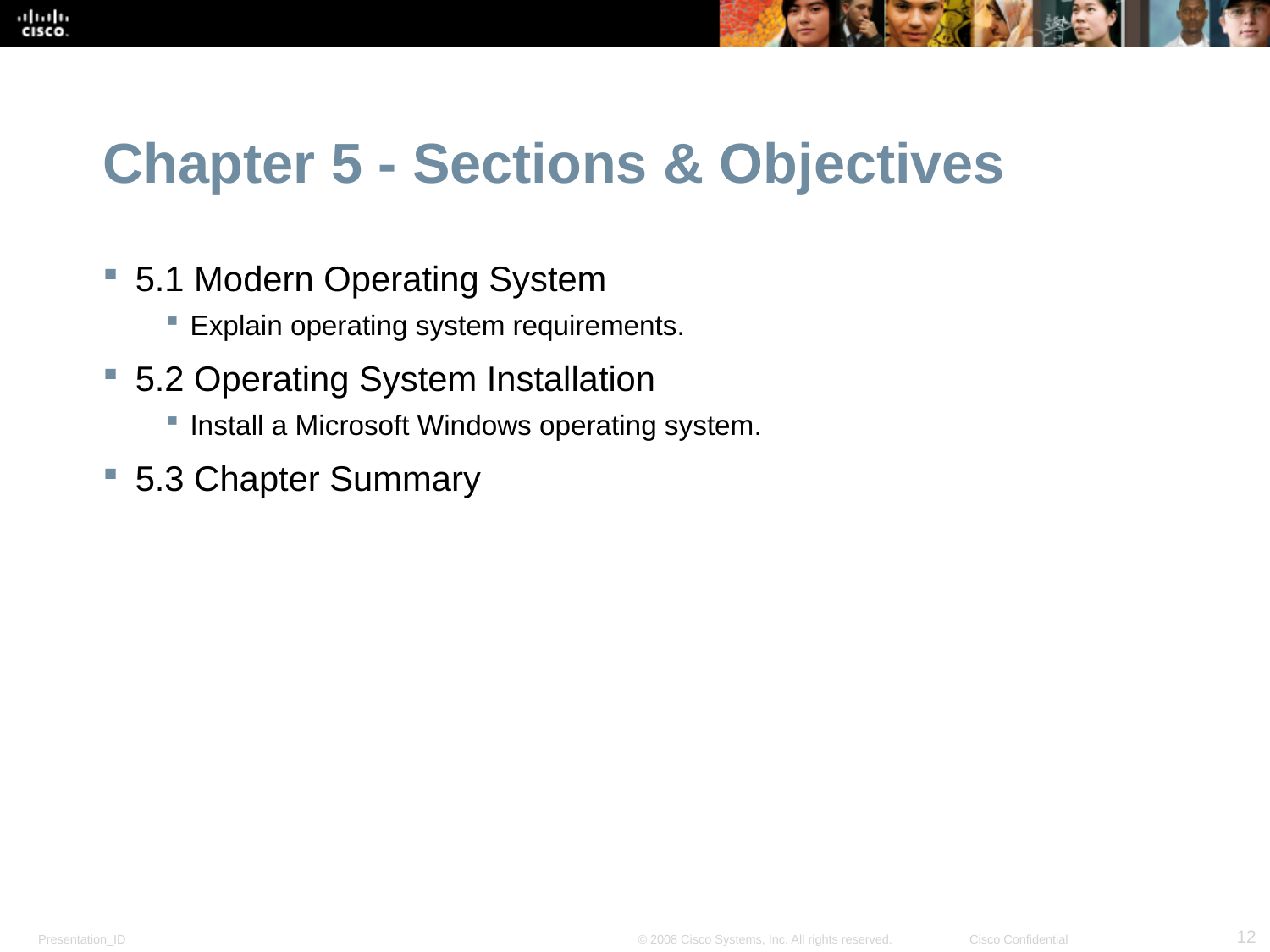

Chapter 5 - Sections & Objectives
5.1 Modern Operating System
 Explain operating system requirements.
5.2 Operating System Installation
 Install a Microsoft Windows operating system.
5.3 Chapter Summary